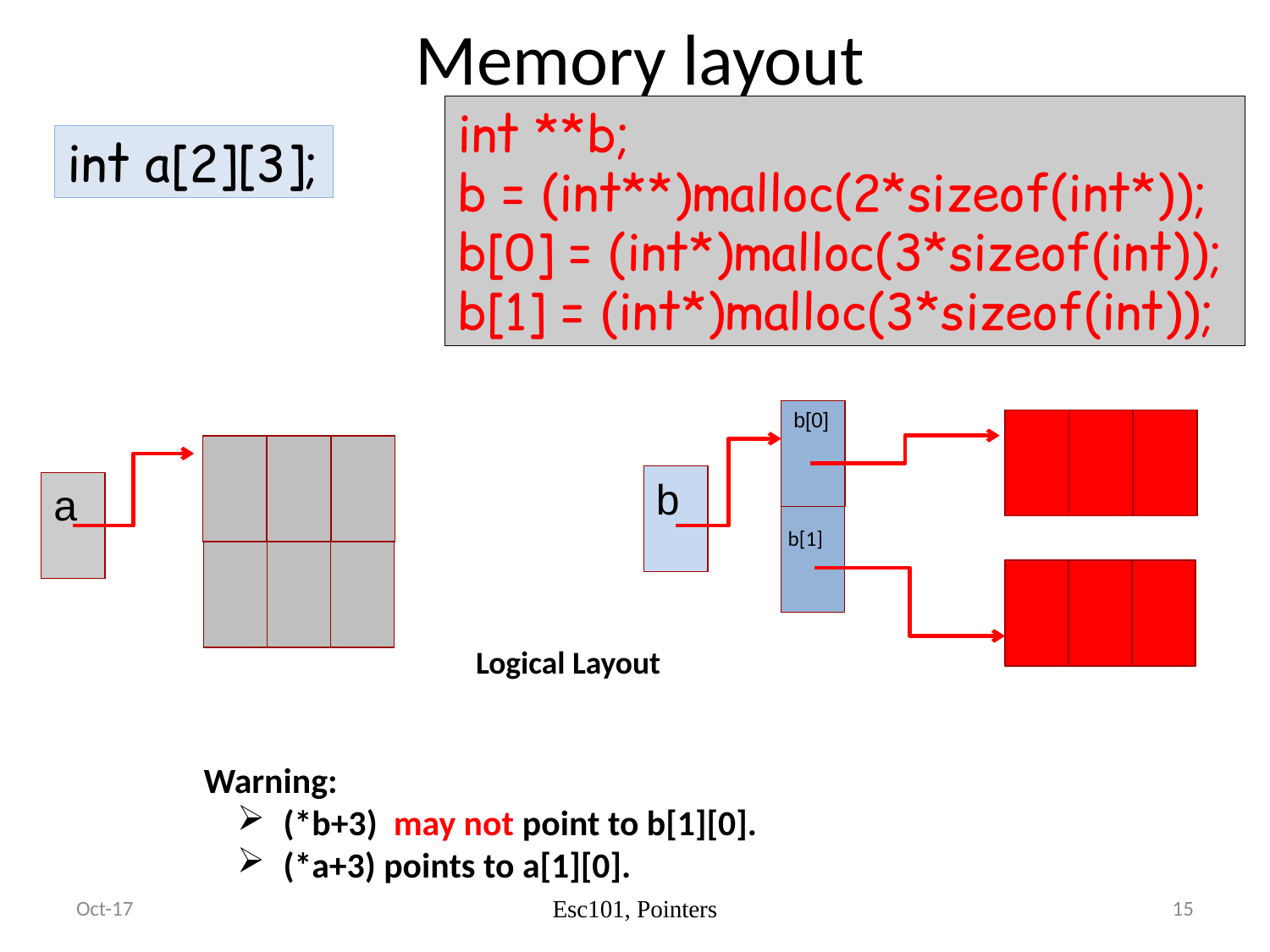

# Memory layout
int **b;
b = (int**)malloc(2*sizeof(int*));
b[0] = (int*)malloc(3*sizeof(int));
b[1] = (int*)malloc(3*sizeof(int));
int a[2][3];
b[0]

b
b[1]

a
Logical Layout
Warning:
  (*b+3)  may not point to b[1][0].
  (*a+3) points to a[1][0].
Oct-17
15
Esc101, Pointers